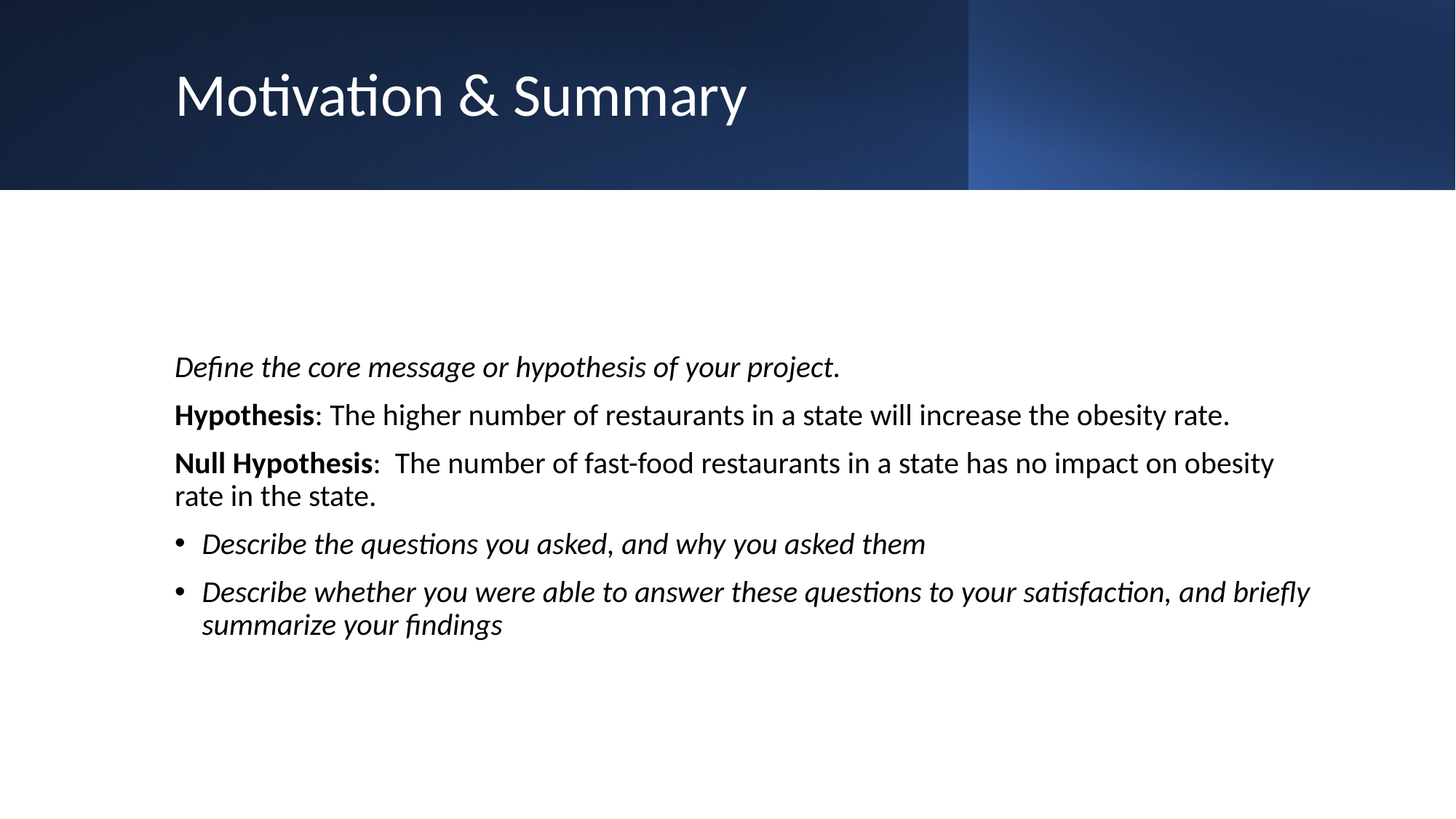

# Motivation & Summary
Define the core message or hypothesis of your project.
Hypothesis: The higher number of restaurants in a state will increase the obesity rate.
Null Hypothesis:  The number of fast-food restaurants in a state has no impact on obesity rate in the state.
Describe the questions you asked, and why you asked them
Describe whether you were able to answer these questions to your satisfaction, and briefly summarize your findings